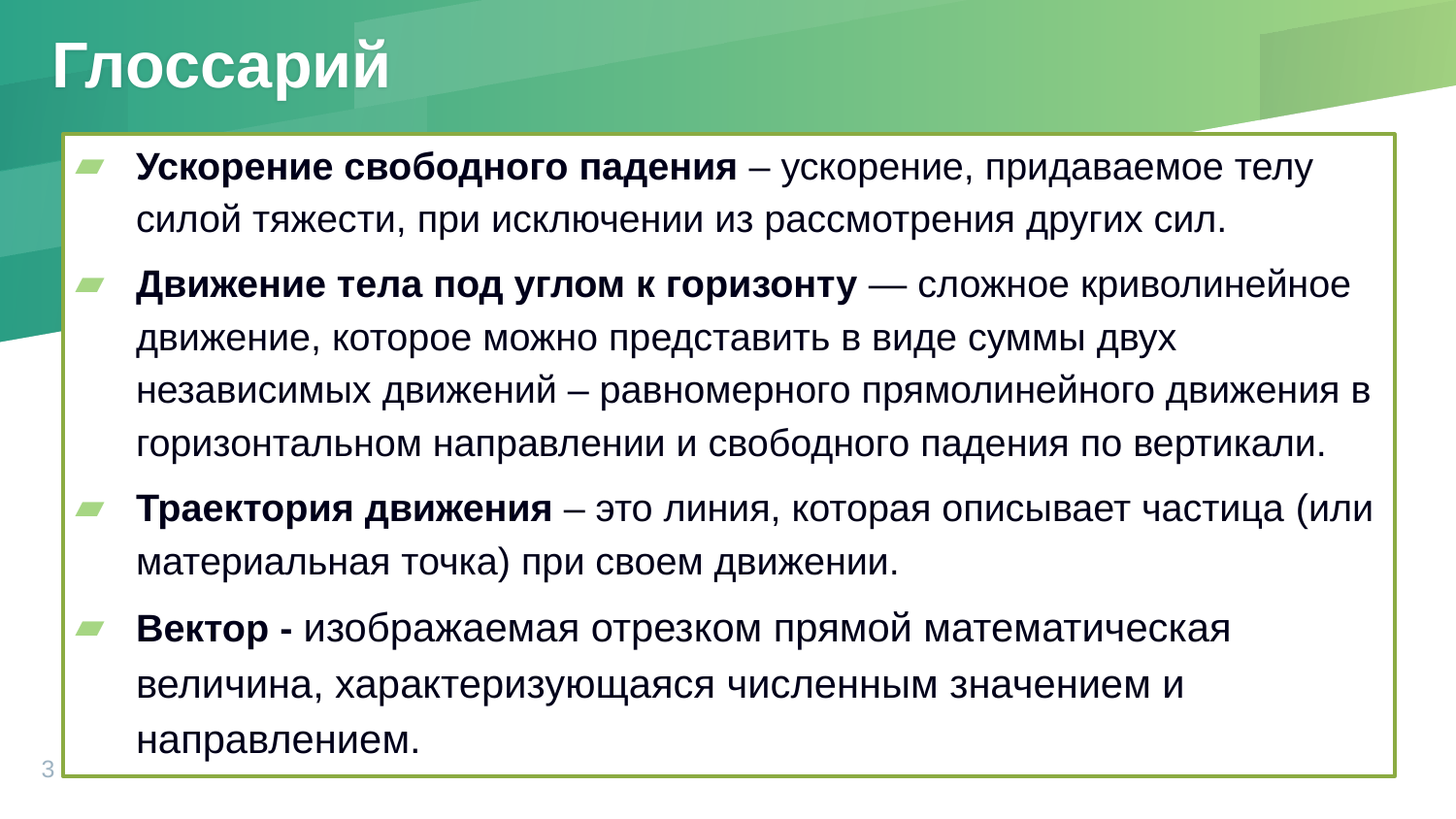

# Глоссарий
Ускорение свободного падения – ускорение, придаваемое телу силой тяжести, при исключении из рассмотрения других сил.
Движение тела под углом к горизонту — сложное криволинейное движение, которое можно представить в виде суммы двух независимых движений – равномерного прямолинейного движения в горизонтальном направлении и свободного падения по вертикали.
Траектория движения – это линия, которая описывает частица (или материальная точка) при своем движении.
Вектор - изображаемая отрезком прямой математическая величина, характеризующаяся численным значением и направлением.
3